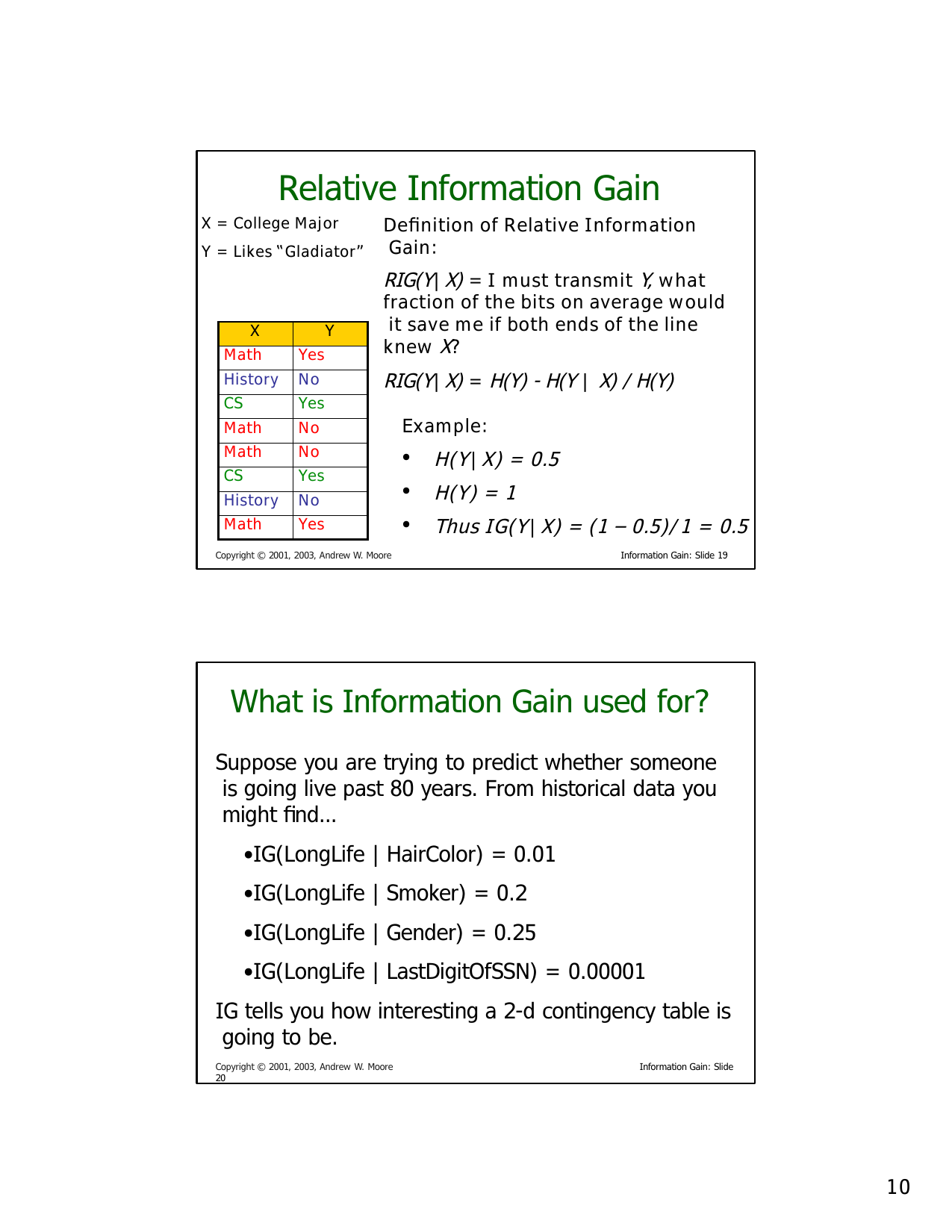

# Relative Information Gain
X = College Major
Y = Likes “Gladiator”
Definition of Relative Information  Gain:
RIG(Y|X) = I must transmit Y, what  fraction of the bits on average would  it save me if both ends of the line  knew X?
RIG(Y|X) = H(Y) - H(Y | X) / H(Y)
| X | Y |
| --- | --- |
| Math | Yes |
| History | No |
| CS | Yes |
| Math | No |
| Math | No |
| CS | Yes |
| History | No |
| Math | Yes |
Example:
H(Y|X) = 0.5
H(Y) = 1
Thus IG(Y|X) = (1 – 0.5)/1 = 0.5
Information Gain: Slide 19
Copyright © 2001, 2003, Andrew W. Moore
What is Information Gain used for?
Suppose you are trying to predict whether someone  is going live past 80 years. From historical data you  might find…
•IG(LongLife | HairColor) = 0.01
•IG(LongLife | Smoker) = 0.2
•IG(LongLife | Gender) = 0.25
•IG(LongLife | LastDigitOfSSN) = 0.00001
IG tells you how interesting a 2-d contingency table is  going to be.
Copyright © 2001, 2003, Andrew W. Moore	Information Gain: Slide 20
10